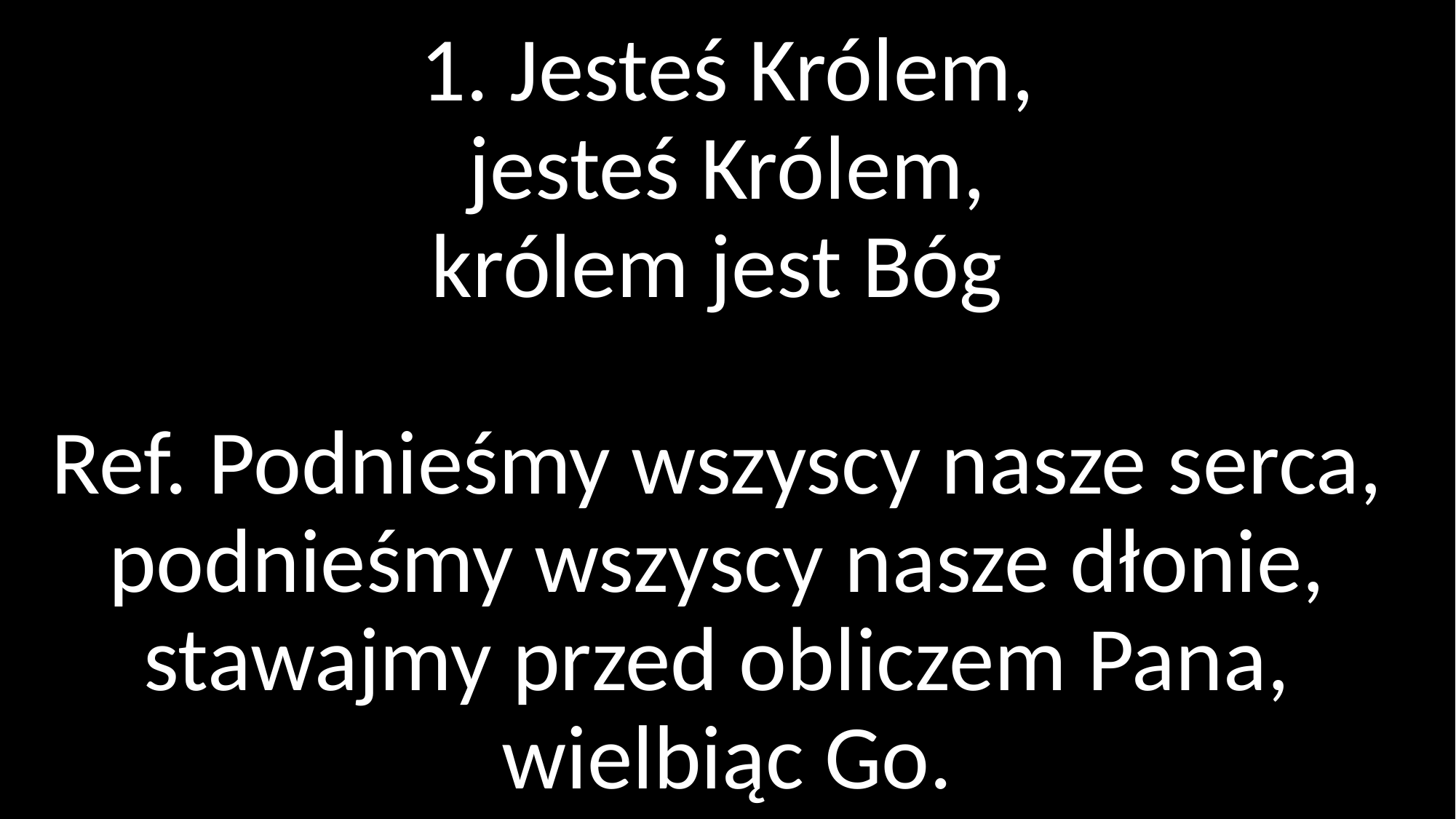

# 1. Jesteś Królem, jesteś Królem, królem jest Bóg Ref. Podnieśmy wszyscy nasze serca, podnieśmy wszyscy nasze dłonie, stawajmy przed obliczem Pana, wielbiąc Go.